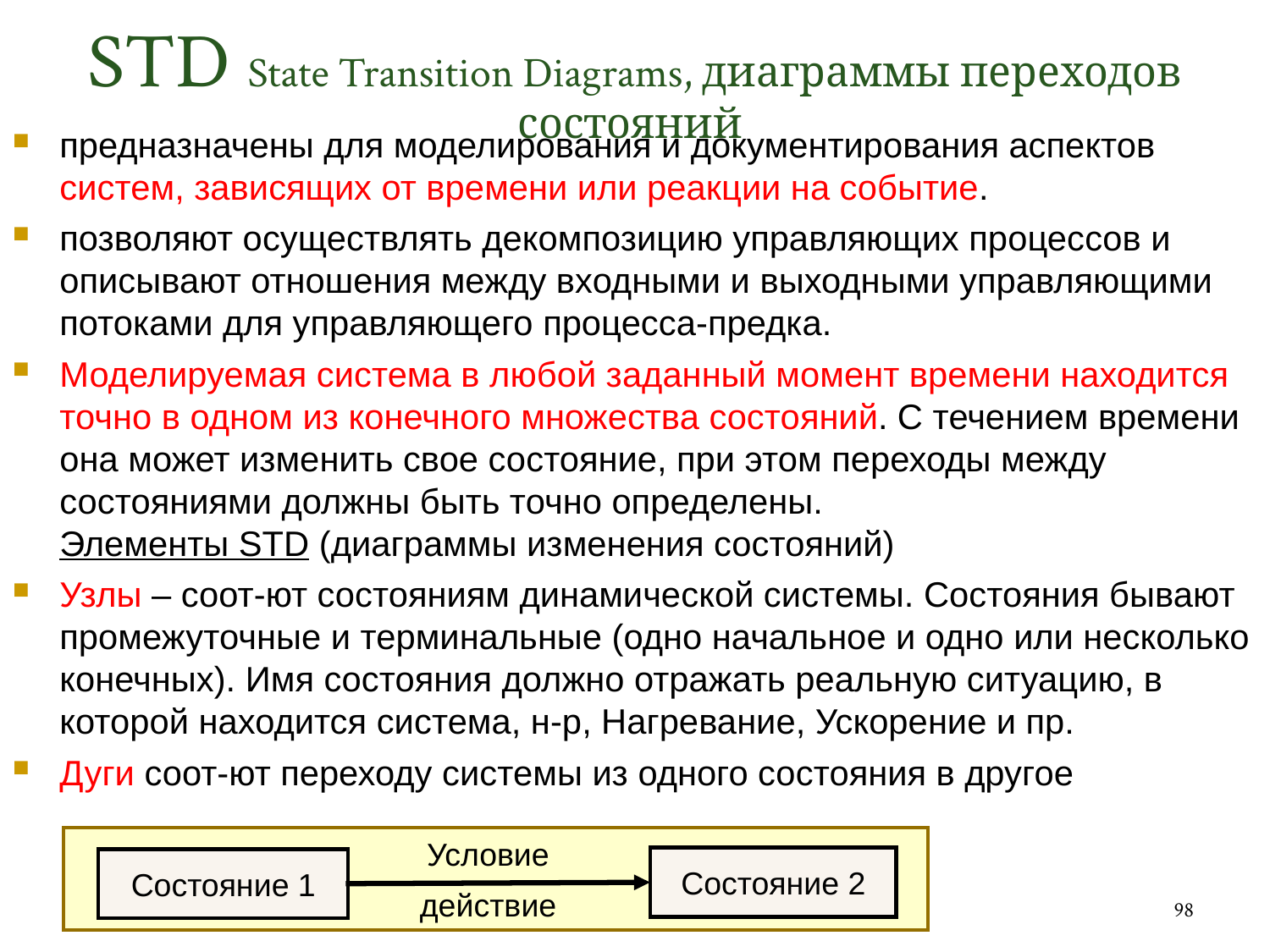

STD State Transition Diagrams, диаграммы переходов состояний
предназначены для моделирования и документирования аспектов систем, зависящих от времени или реакции на событие.
позволяют осуществлять декомпозицию управляющих процессов и описывают отношения между входными и выходными управляющими потоками для управляющего процесса-предка.
Моделируемая система в любой заданный момент времени находится точно в одном из конечного множества состояний. С течением времени она может изменить свое состояние, при этом переходы между состояниями должны быть точно определены.
Элементы STD (диаграммы изменения состояний)
Узлы – соот-ют состояниям динамической системы. Состояния бывают промежуточные и терминальные (одно начальное и одно или несколько конечных). Имя состояния должно отражать реальную ситуацию, в которой находится система, н-р, Нагревание, Ускорение и пр.
Дуги соот-ют переходу системы из одного состояния в другое

Условие

действие
Состояние 2
Состояние 1
98